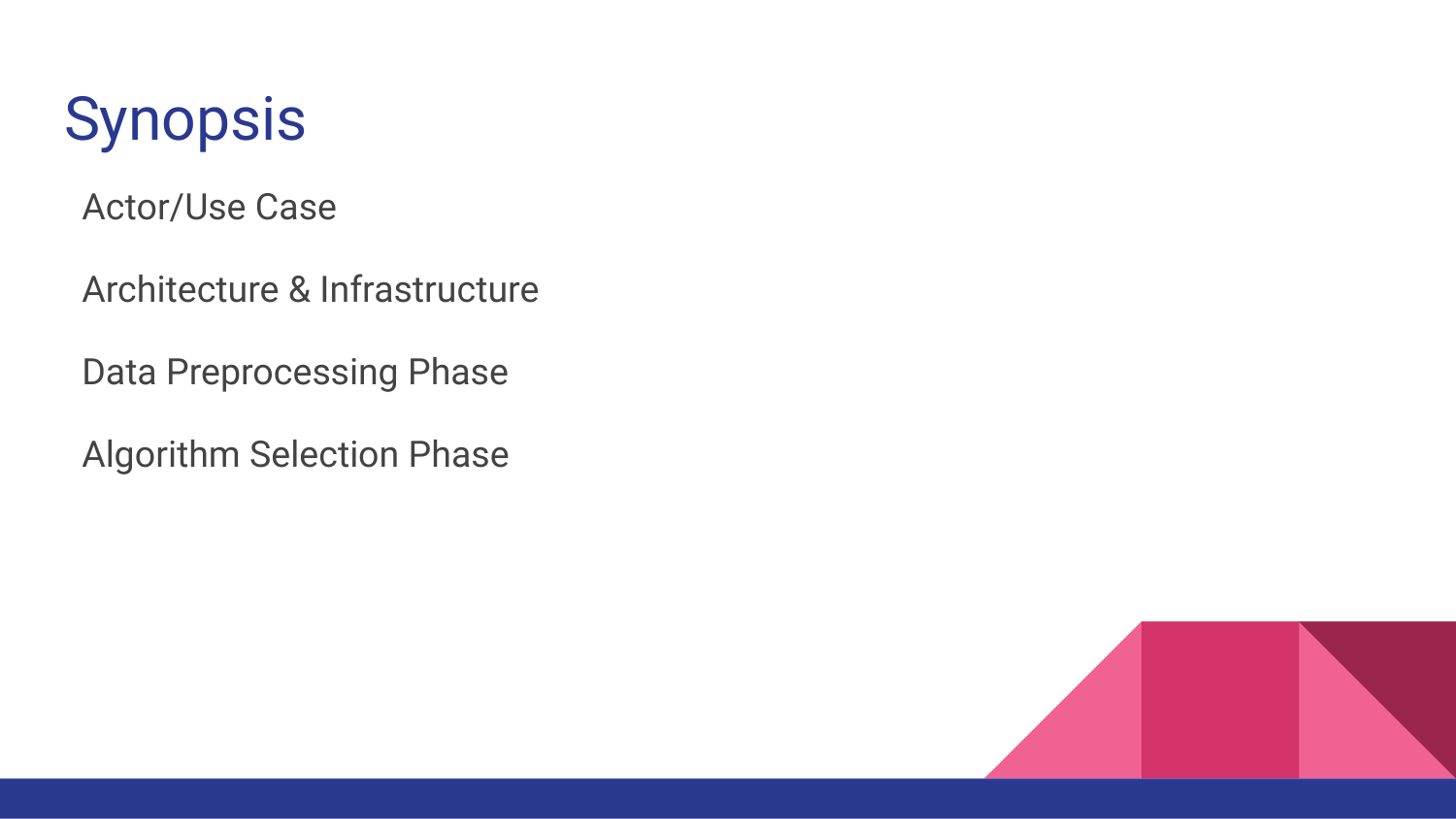

# Synopsis
Actor/Use Case
Architecture & Infrastructure
Data Preprocessing Phase
Algorithm Selection Phase
Algorithm Selection Phase